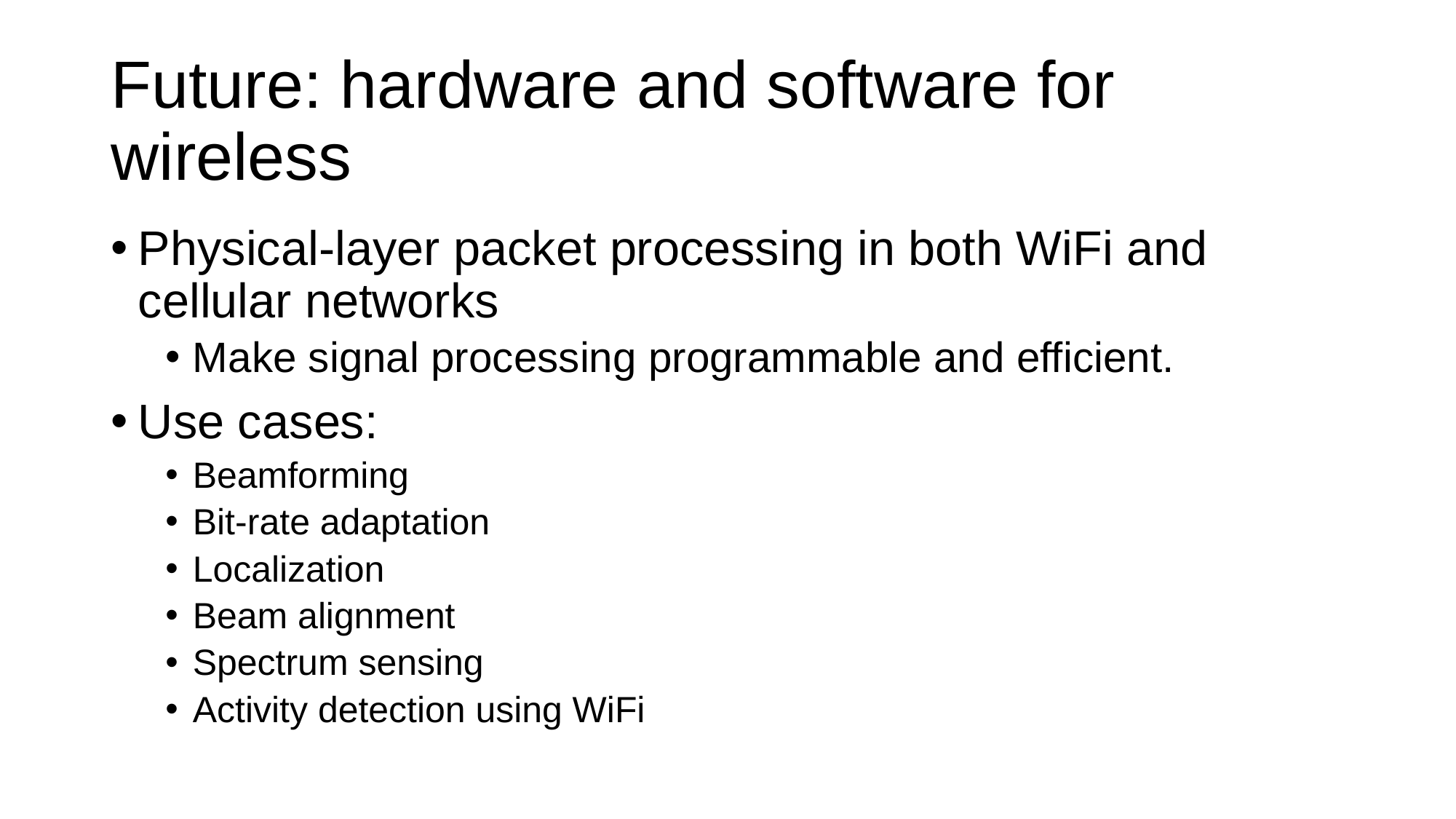

# Future: hardware and software for wireless
Physical-layer packet processing in both WiFi and cellular networks
Make signal processing programmable and efficient.
Use cases:
Beamforming
Bit-rate adaptation
Localization
Beam alignment
Spectrum sensing
Activity detection using WiFi